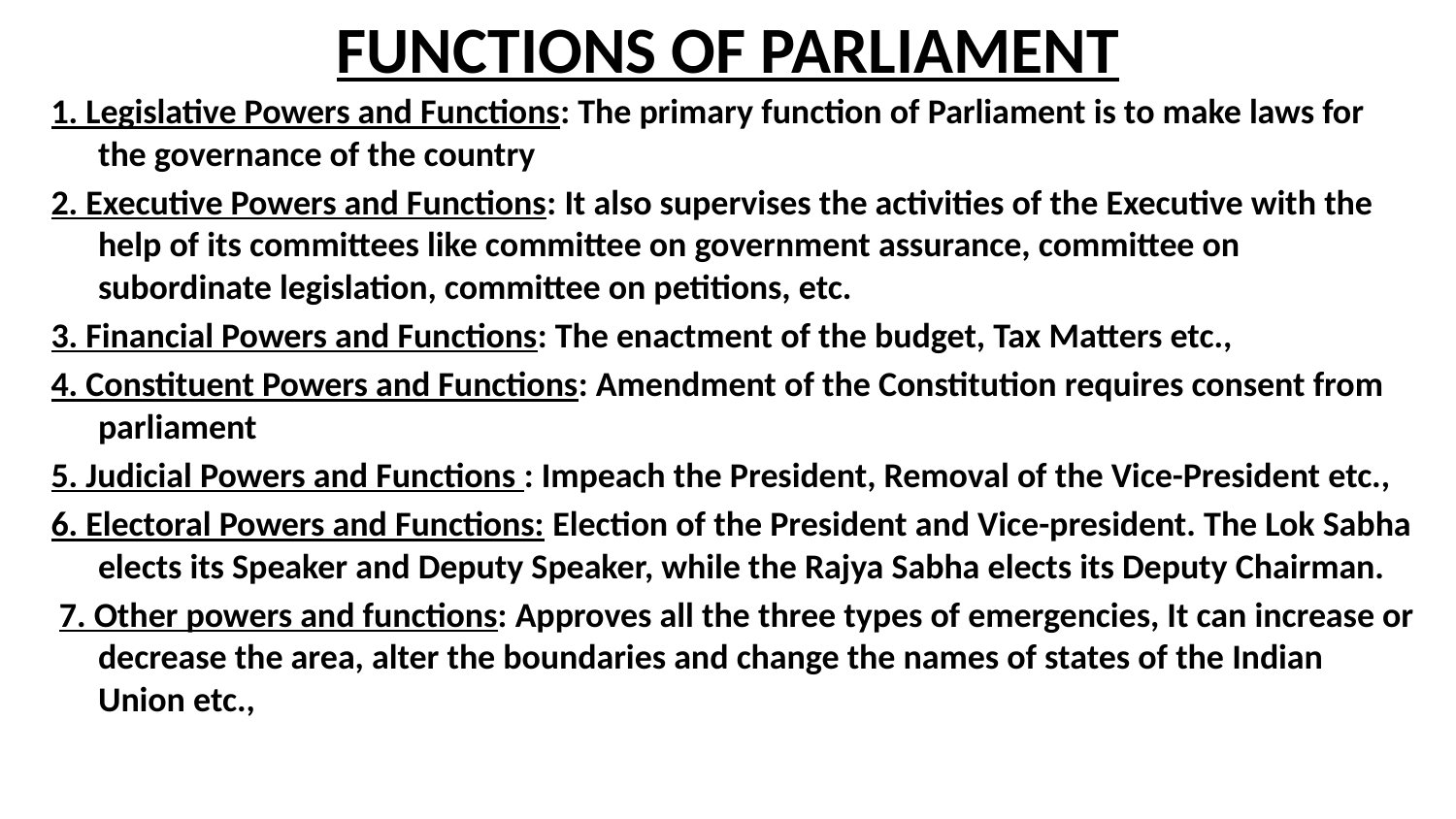

# FUNCTIONS OF PARLIAMENT
1. Legislative Powers and Functions: The primary function of Parliament is to make laws for the governance of the country
2. Executive Powers and Functions: It also supervises the activities of the Executive with the help of its committees like committee on government assurance, committee on subordinate legislation, committee on petitions, etc.
3. Financial Powers and Functions: The enactment of the budget, Tax Matters etc.,
4. Constituent Powers and Functions: Amendment of the Constitution requires consent from parliament
5. Judicial Powers and Functions : Impeach the President, Removal of the Vice-President etc.,
6. Electoral Powers and Functions: Election of the President and Vice-president. The Lok Sabha elects its Speaker and Deputy Speaker, while the Rajya Sabha elects its Deputy Chairman.
 7. Other powers and functions: Approves all the three types of emergencies, It can increase or decrease the area, alter the boundaries and change the names of states of the Indian Union etc.,